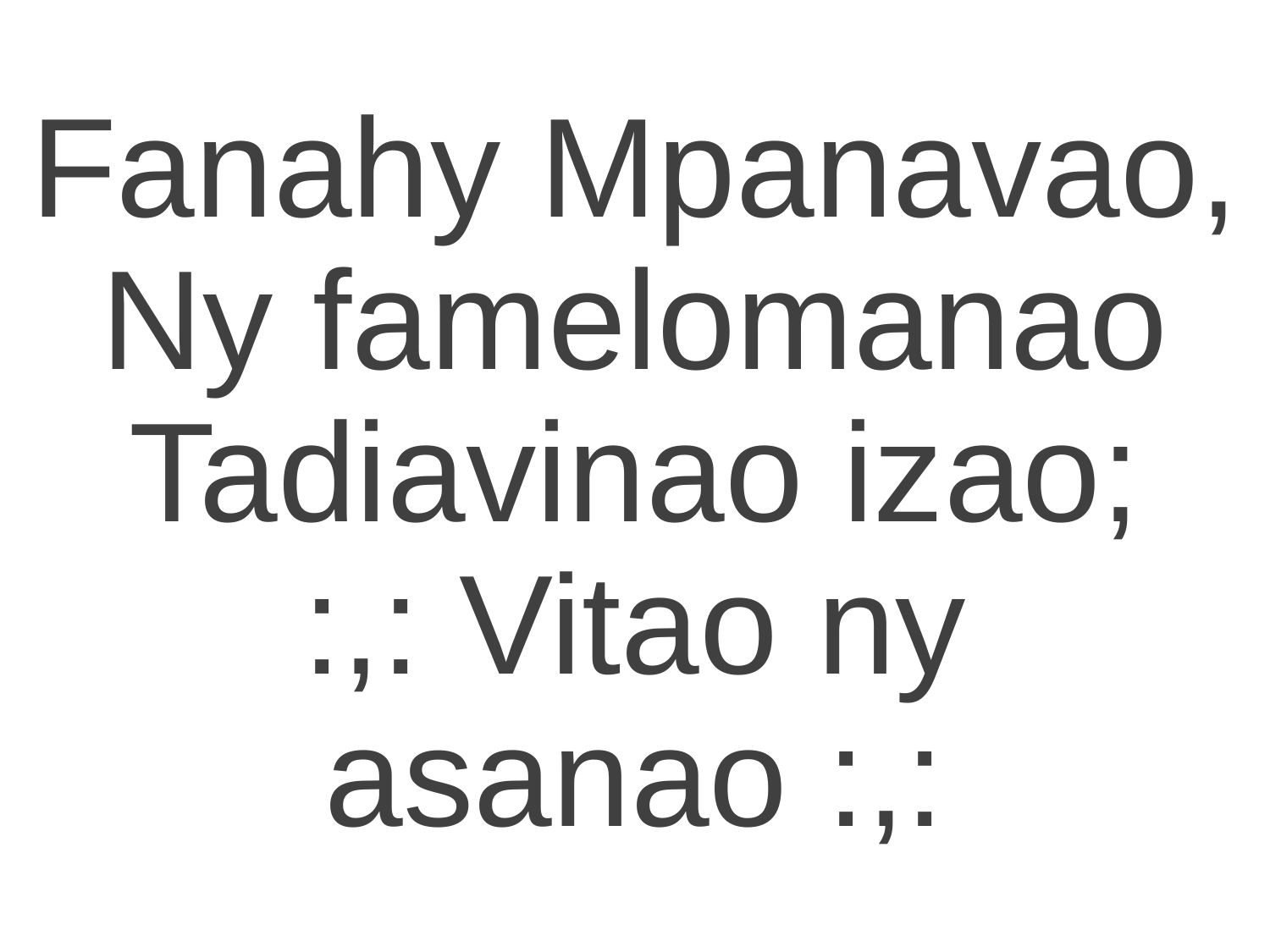

Fanahy Mpanavao,
Ny famelomanao
Tadiavinao izao;
:,: Vitao ny asanao :,: